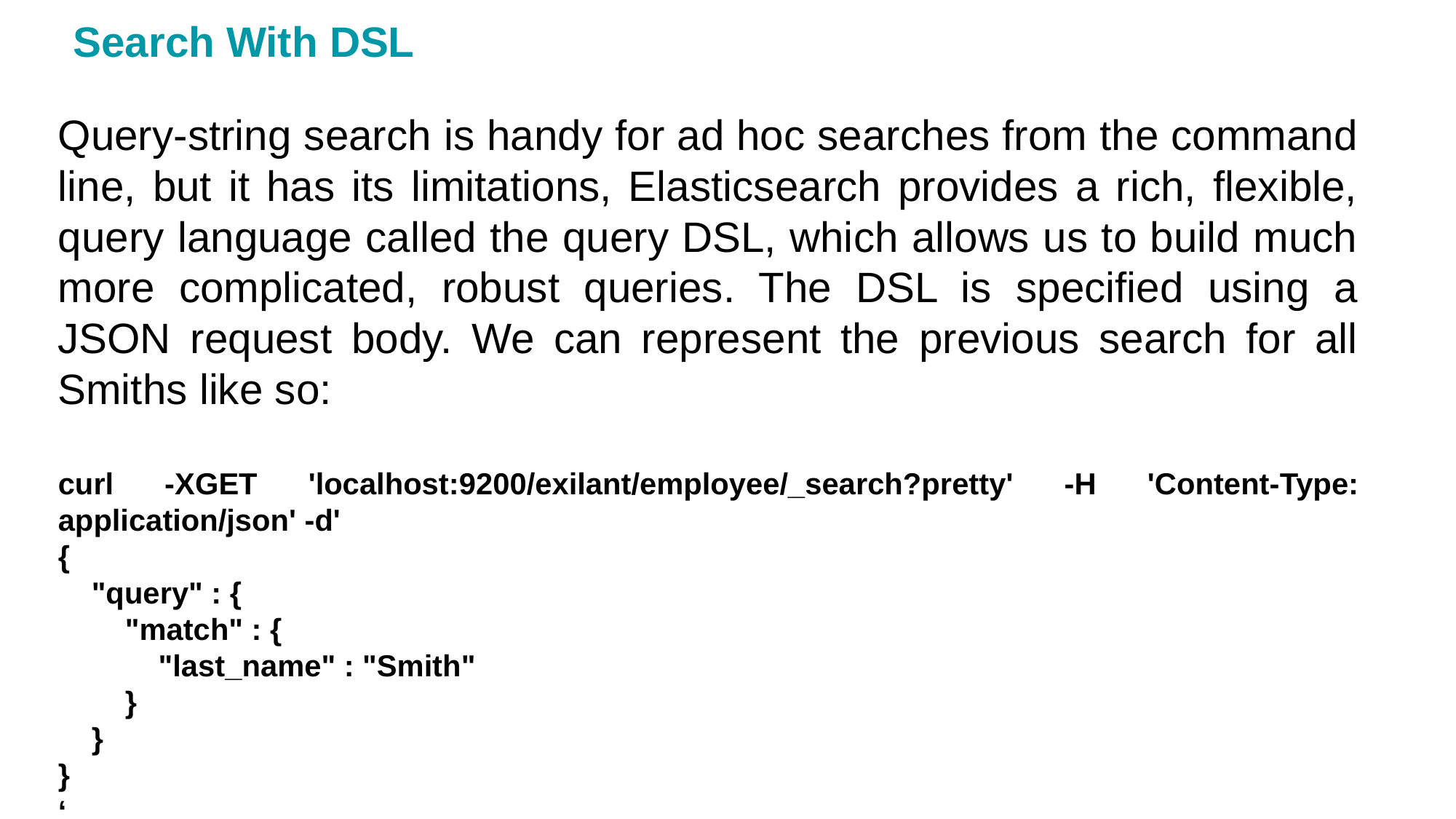

# Search With DSL
Query-string search is handy for ad hoc searches from the command line, but it has its limitations, Elasticsearch provides a rich, flexible, query language called the query DSL, which allows us to build much more complicated, robust queries. The DSL is specified using a JSON request body. We can represent the previous search for all Smiths like so:

curl -XGET 'localhost:9200/exilant/employee/_search?pretty' -H 'Content-Type: application/json' -d'
{
    "query" : {
        "match" : {
            "last_name" : "Smith"
        }
    }
}
‘